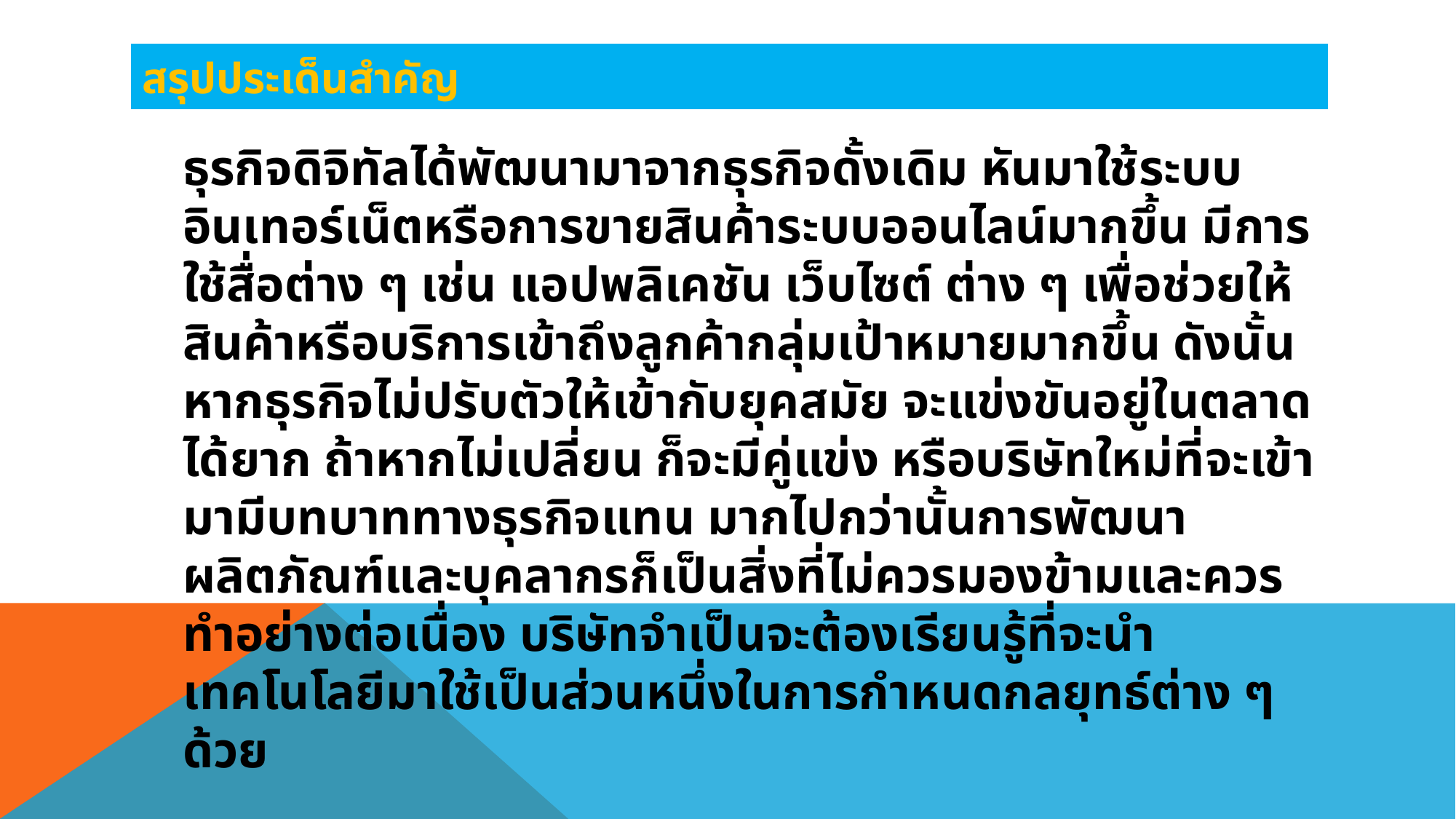

# สรุปประเด็นสำคัญ
	ธุรกิจดิจิทัลได้พัฒนามาจากธุรกิจดั้งเดิม หันมาใช้ระบบอินเทอร์เน็ตหรือการขายสินค้าระบบออนไลน์มากขึ้น มีการใช้สื่อต่าง ๆ เช่น แอปพลิเคชัน เว็บไซต์ ต่าง ๆ เพื่อช่วยให้สินค้าหรือบริการเข้าถึงลูกค้ากลุ่มเป้าหมายมากขึ้น ดังนั้นหากธุรกิจไม่ปรับตัวให้เข้ากับยุคสมัย จะแข่งขันอยู่ในตลาดได้ยาก ถ้าหากไม่เปลี่ยน ก็จะมีคู่แข่ง หรือบริษัทใหม่ที่จะเข้ามามีบทบาททางธุรกิจแทน มากไปกว่านั้นการพัฒนาผลิตภัณฑ์และบุคลากรก็เป็นสิ่งที่ไม่ควรมองข้ามและควรทำอย่างต่อเนื่อง บริษัทจำเป็นจะต้องเรียนรู้ที่จะนำเทคโนโลยีมาใช้เป็นส่วนหนึ่งในการกำหนดกลยุทธ์ต่าง ๆ ด้วย